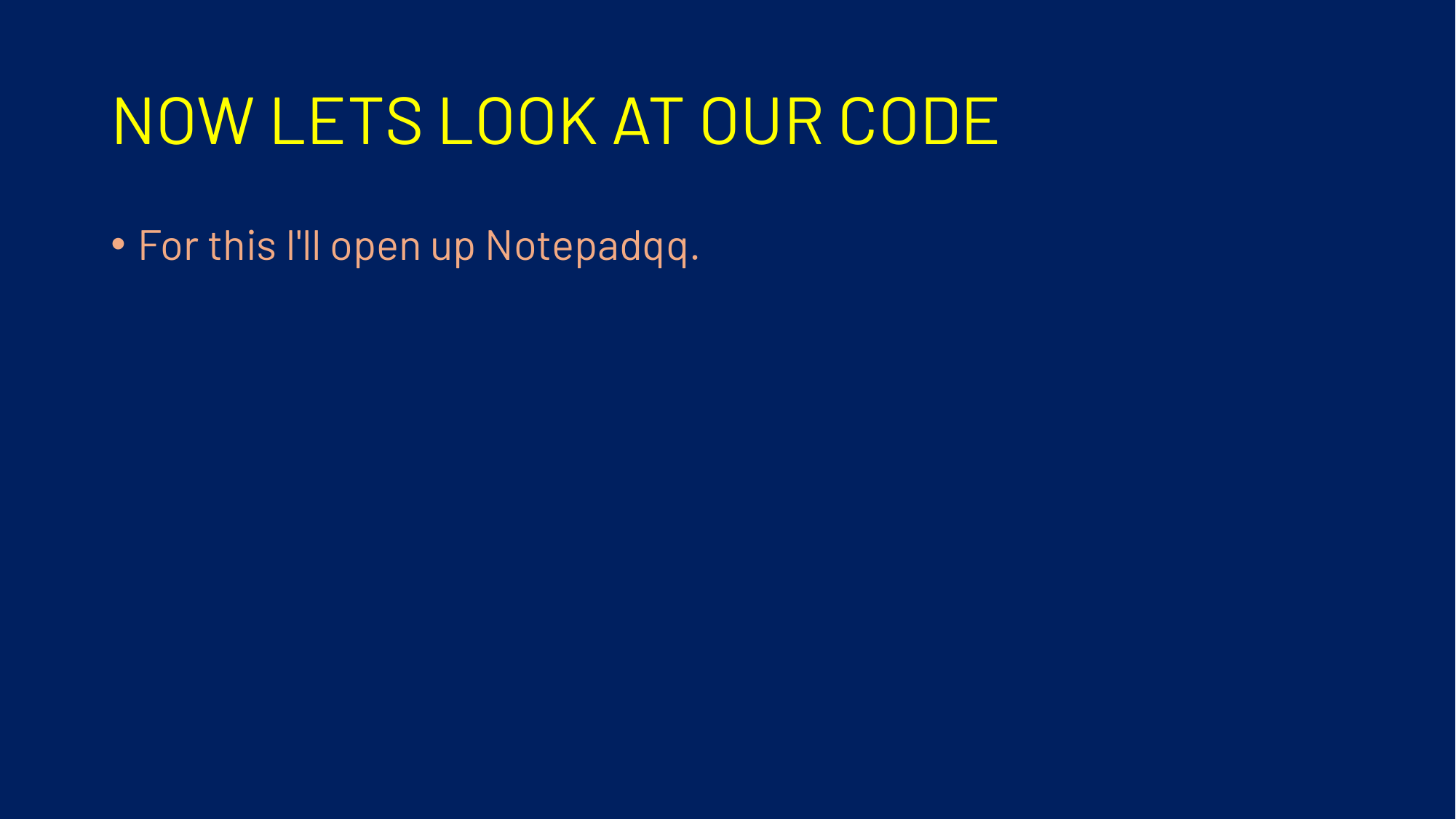

# NOW LETS LOOK AT OUR CODE
For this I'll open up Notepadqq.